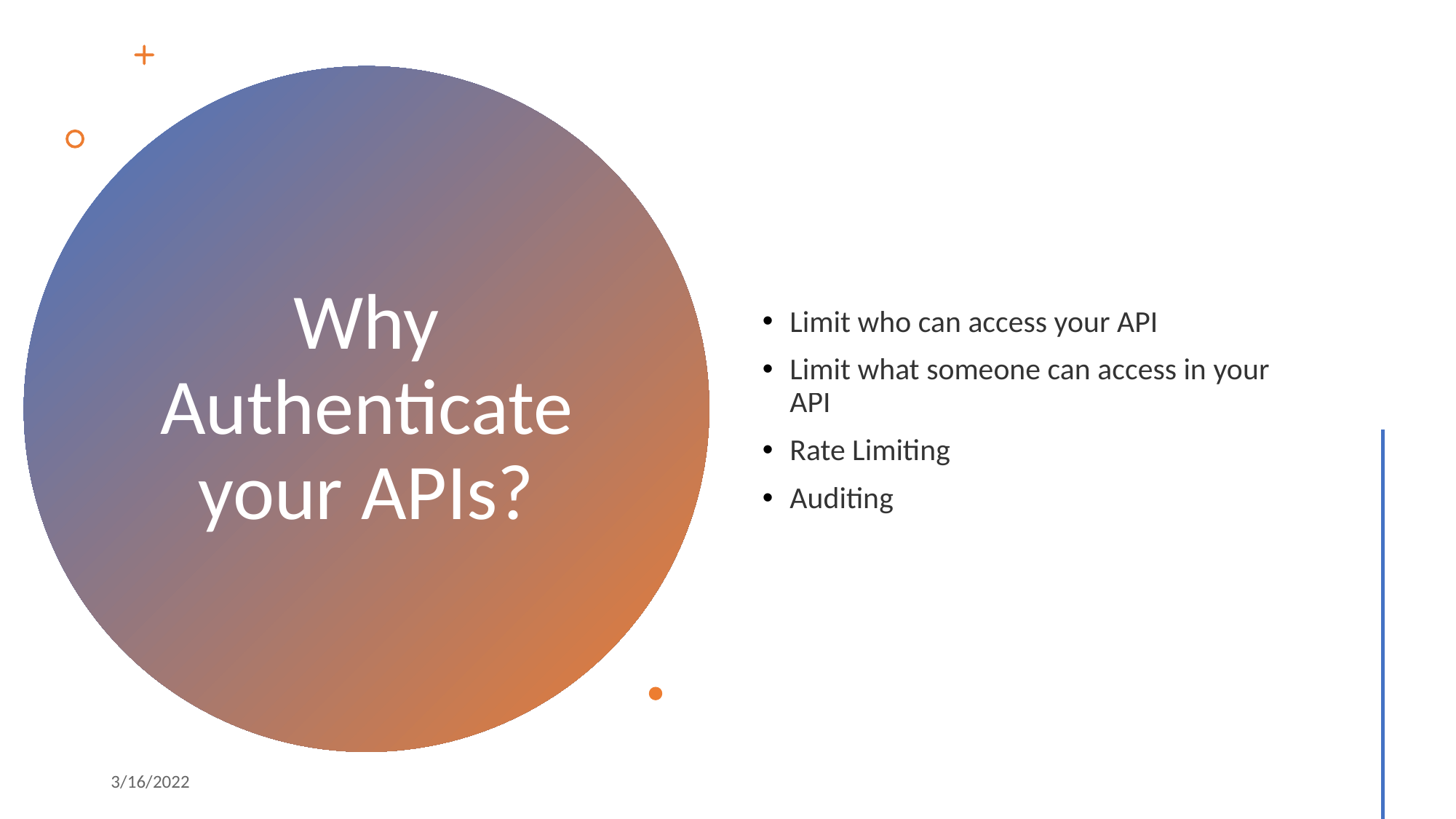

Limit who can access your API
Limit what someone can access in your API
Rate Limiting
Auditing

# Why Authenticate your APIs?

3/16/2022